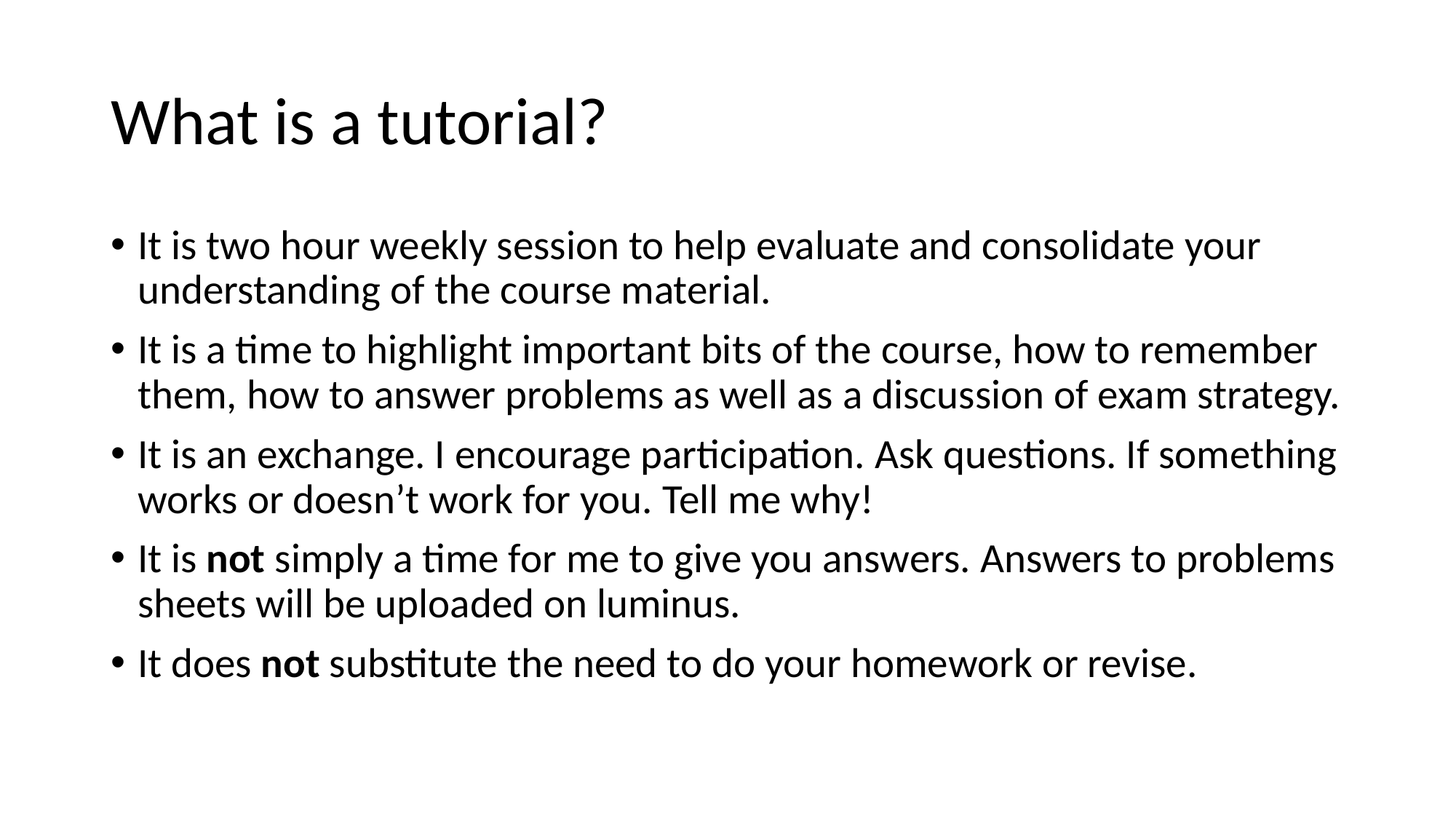

# What is a tutorial?
It is two hour weekly session to help evaluate and consolidate your understanding of the course material.
It is a time to highlight important bits of the course, how to remember them, how to answer problems as well as a discussion of exam strategy.
It is an exchange. I encourage participation. Ask questions. If something works or doesn’t work for you. Tell me why!
It is not simply a time for me to give you answers. Answers to problems sheets will be uploaded on luminus.
It does not substitute the need to do your homework or revise.